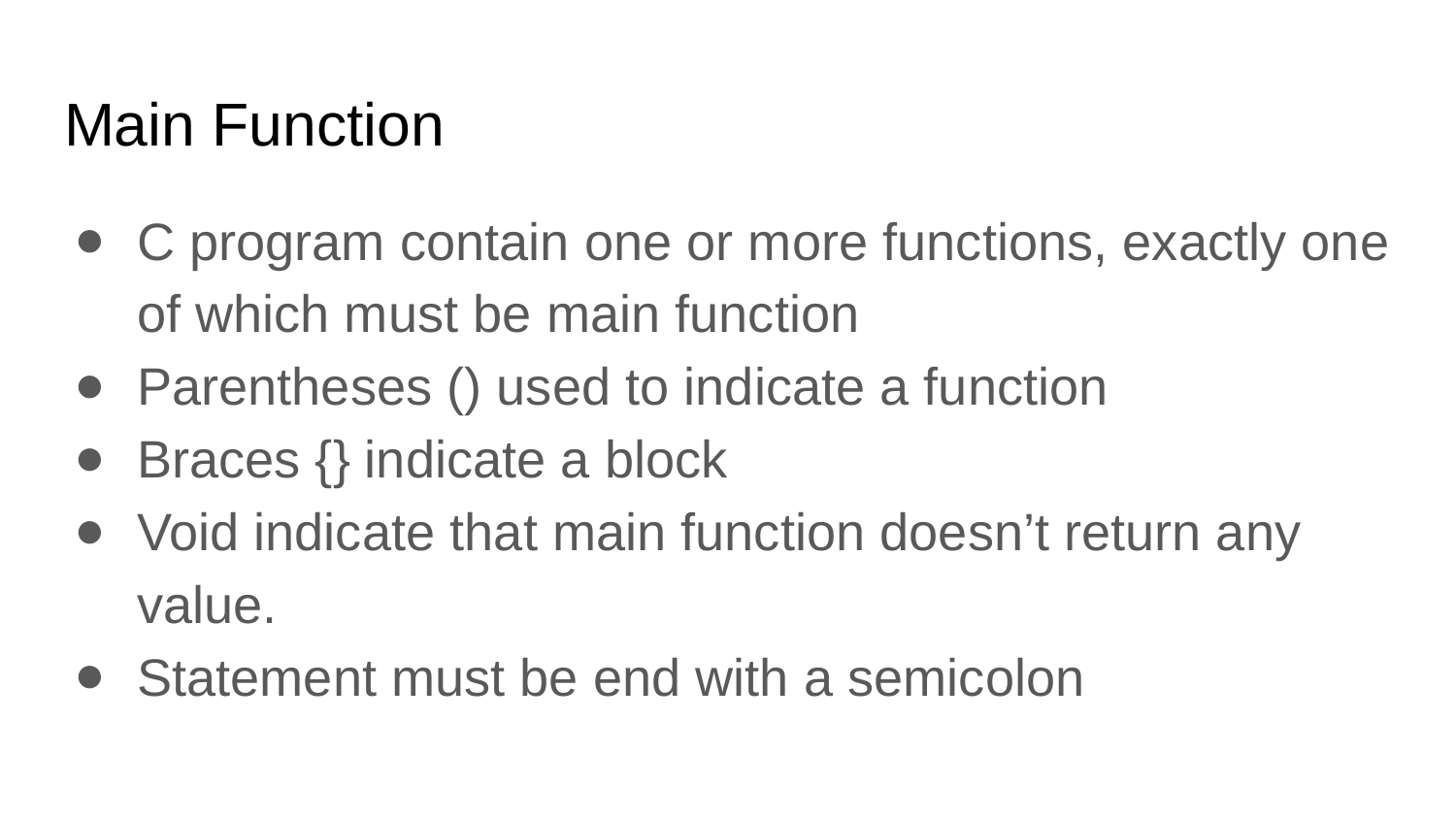

# Main Function
C program contain one or more functions, exactly one of which must be main function
Parentheses () used to indicate a function
Braces {} indicate a block
Void indicate that main function doesn’t return any value.
Statement must be end with a semicolon